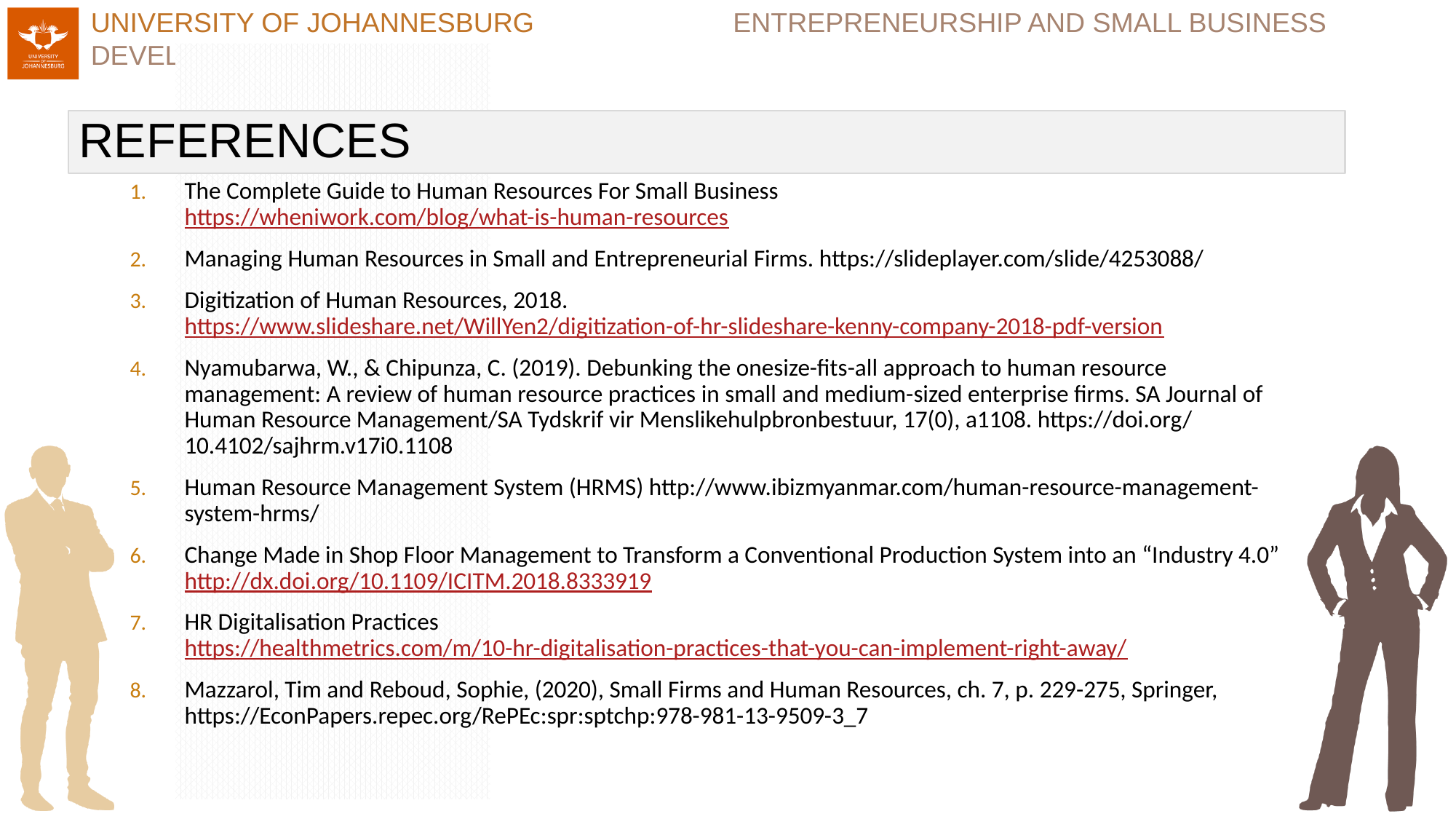

# REFERENCES
The Complete Guide to Human Resources For Small Business https://wheniwork.com/blog/what-is-human-resources
Managing Human Resources in Small and Entrepreneurial Firms. https://slideplayer.com/slide/4253088/
Digitization of Human Resources, 2018.  https://www.slideshare.net/WillYen2/digitization-of-hr-slideshare-kenny-company-2018-pdf-version
Nyamubarwa, W., & Chipunza, C. (2019). Debunking the onesize-fits-all approach to human resource management: A review of human resource practices in small and medium-sized enterprise firms. SA Journal of Human Resource Management/SA Tydskrif vir Menslikehulpbronbestuur, 17(0), a1108. https://doi.org/ 10.4102/sajhrm.v17i0.1108
Human Resource Management System (HRMS) http://www.ibizmyanmar.com/human-resource-management-system-hrms/
Change Made in Shop Floor Management to Transform a Conventional Production System into an “Industry 4.0” http://dx.doi.org/10.1109/ICITM.2018.8333919
HR Digitalisation Practices https://healthmetrics.com/m/10-hr-digitalisation-practices-that-you-can-implement-right-away/
Mazzarol, Tim and Reboud, Sophie, (2020), Small Firms and Human Resources, ch. 7, p. 229-275, Springer, https://EconPapers.repec.org/RePEc:spr:sptchp:978-981-13-9509-3_7